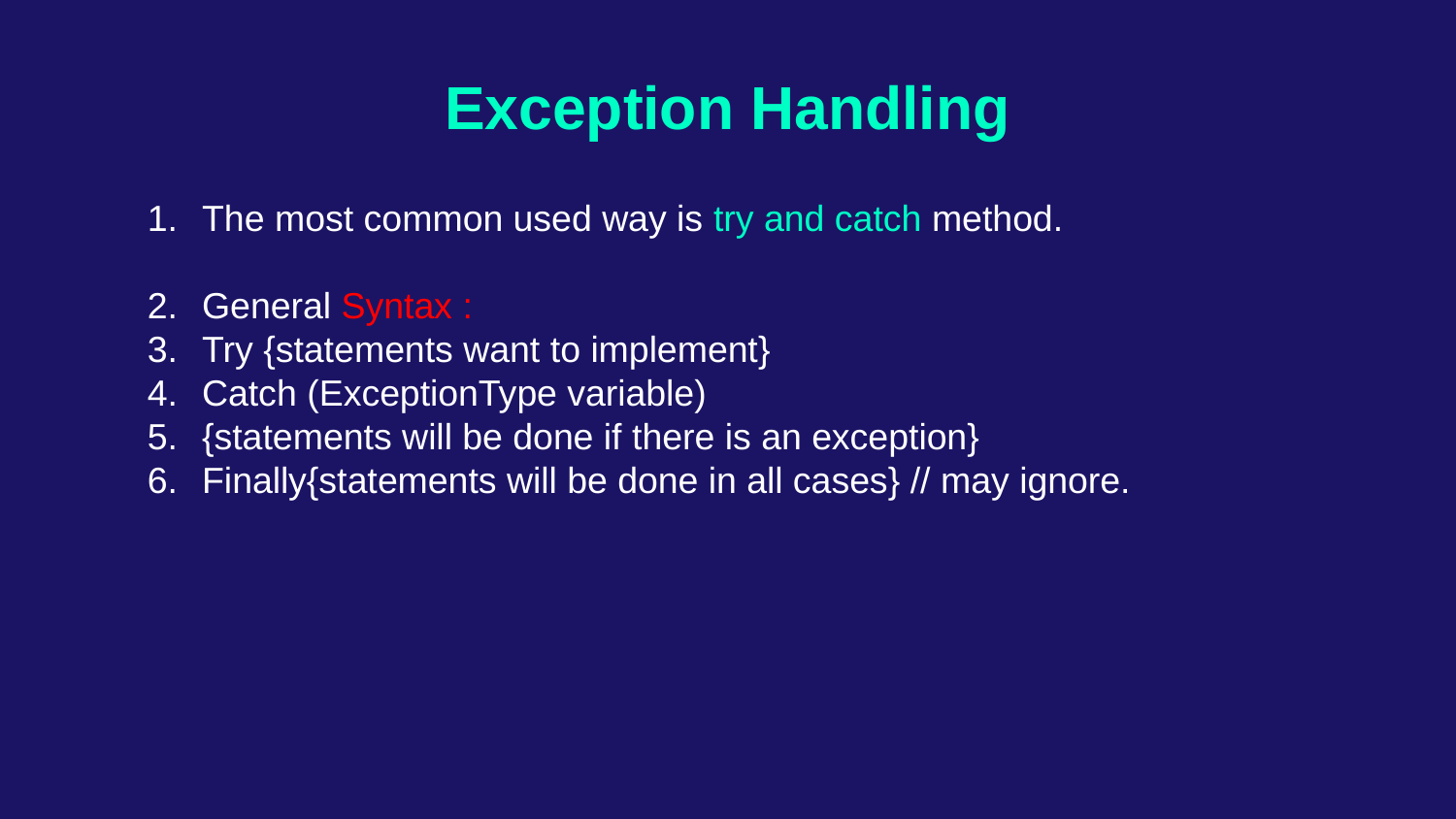

# Exception Handling
The most common used way is try and catch method.

General Syntax :
Try {statements want to implement}
Catch (ExceptionType variable)
{statements will be done if there is an exception}
Finally{statements will be done in all cases} // may ignore.